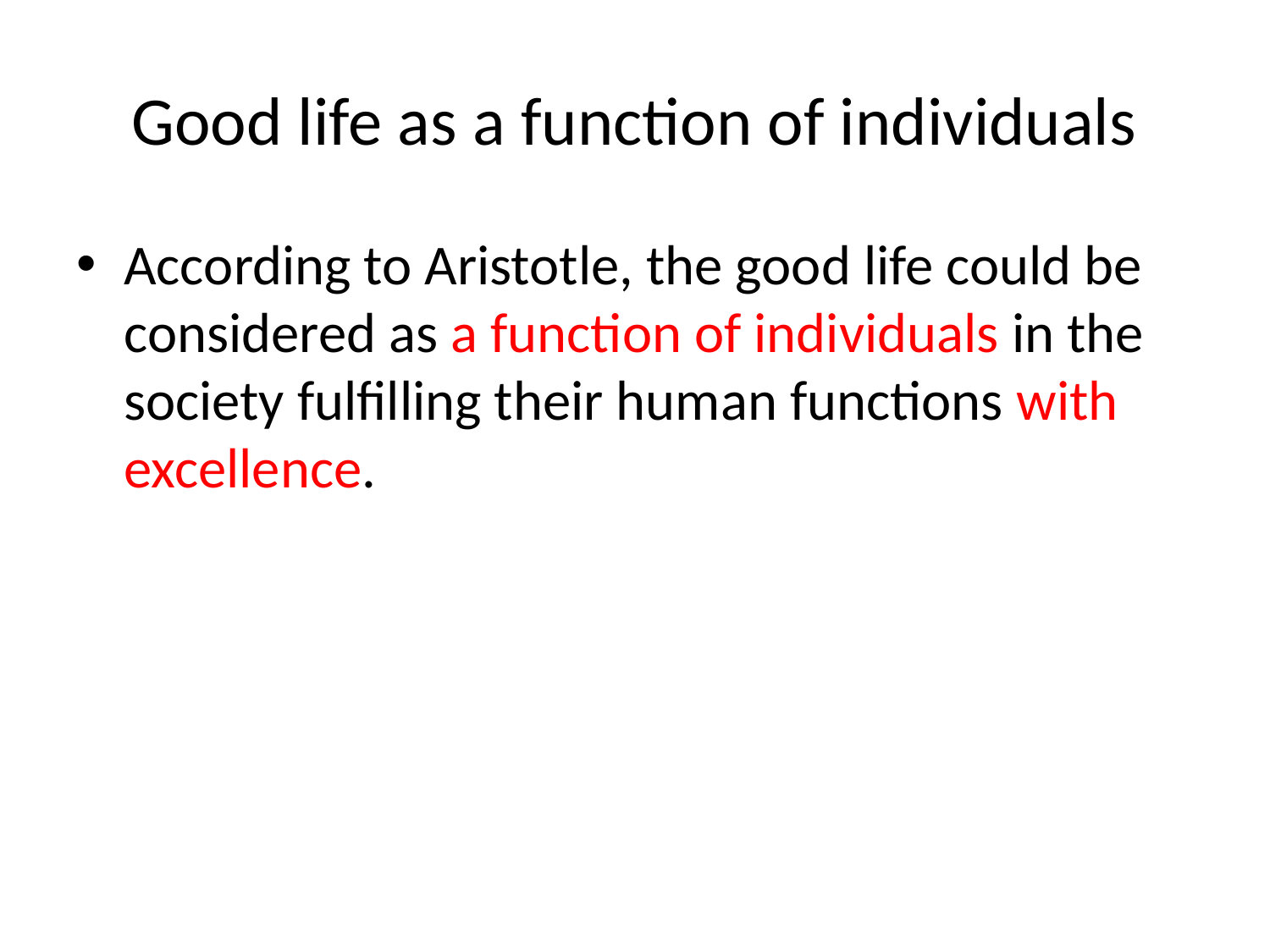

# Good life as a function of individuals
According to Aristotle, the good life could be considered as a function of individuals in the society fulfilling their human functions with excellence.